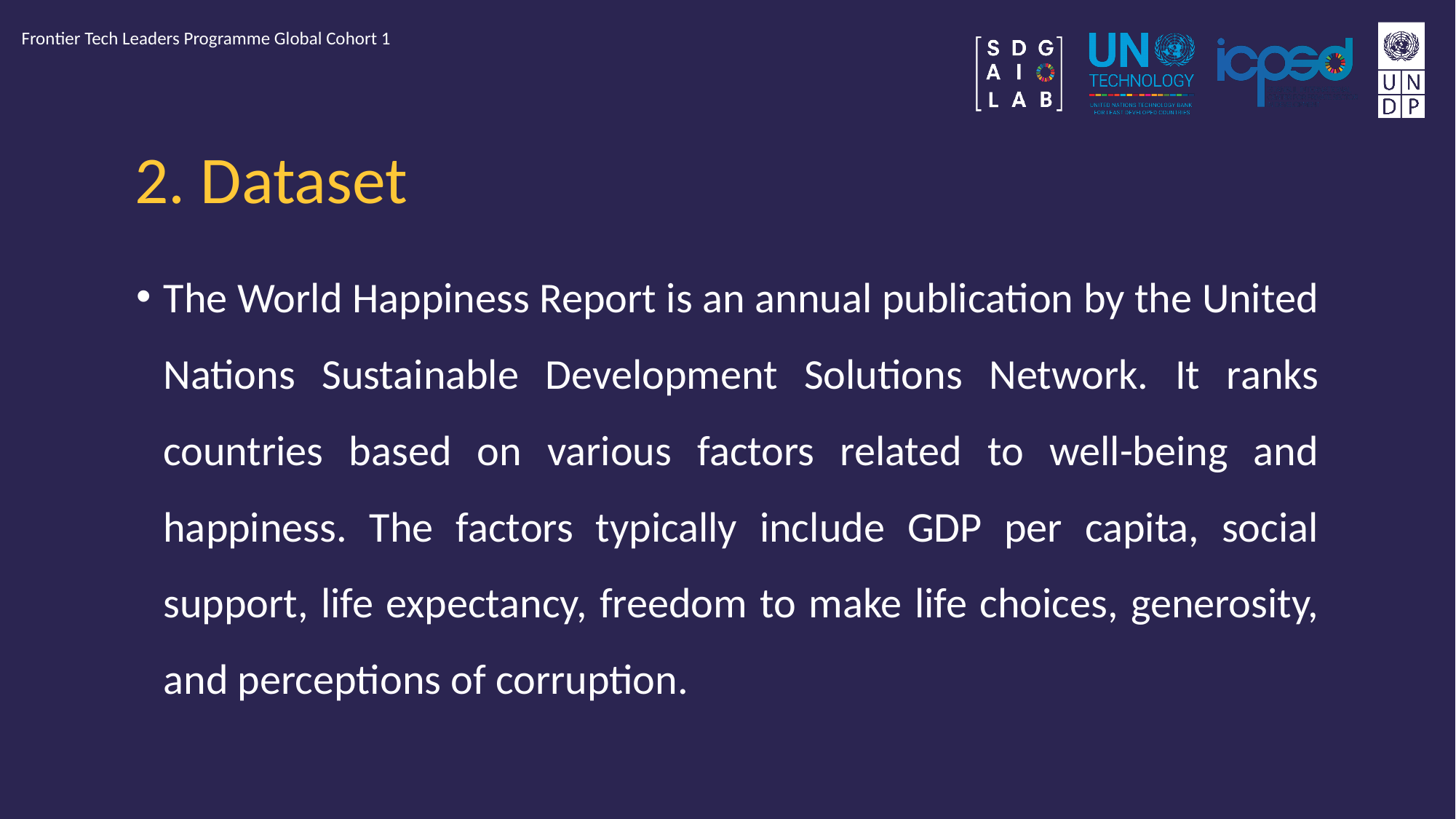

Frontier Tech Leaders Programme Global Cohort 1
# 2. Dataset
The World Happiness Report is an annual publication by the United Nations Sustainable Development Solutions Network. It ranks countries based on various factors related to well-being and happiness. The factors typically include GDP per capita, social support, life expectancy, freedom to make life choices, generosity, and perceptions of corruption.